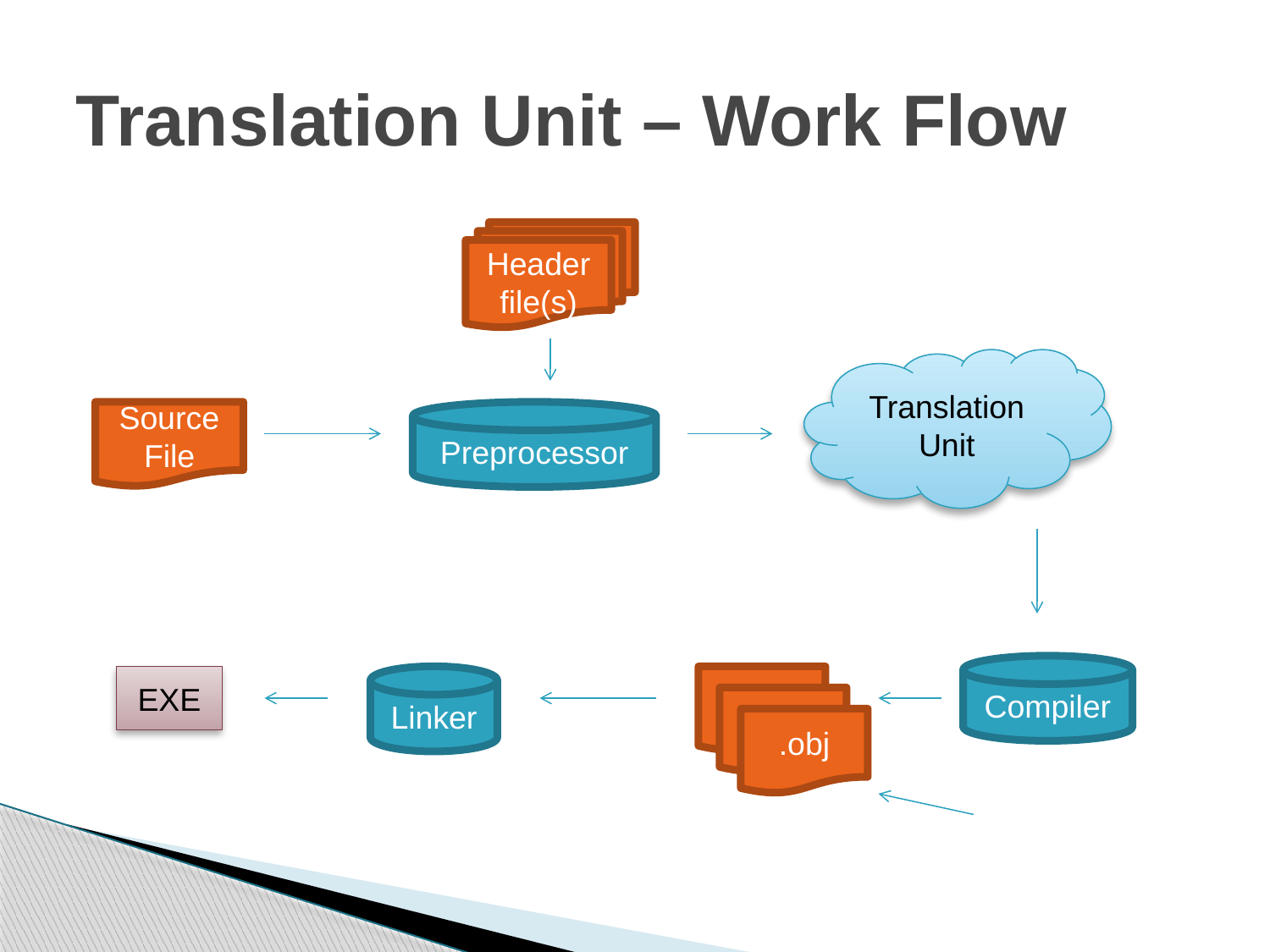

# Translation Unit – Work Flow
Header file(s)
Translation Unit
Source File
Preprocessor
Compiler
EXE
Linker
.obj
.obj
.obj